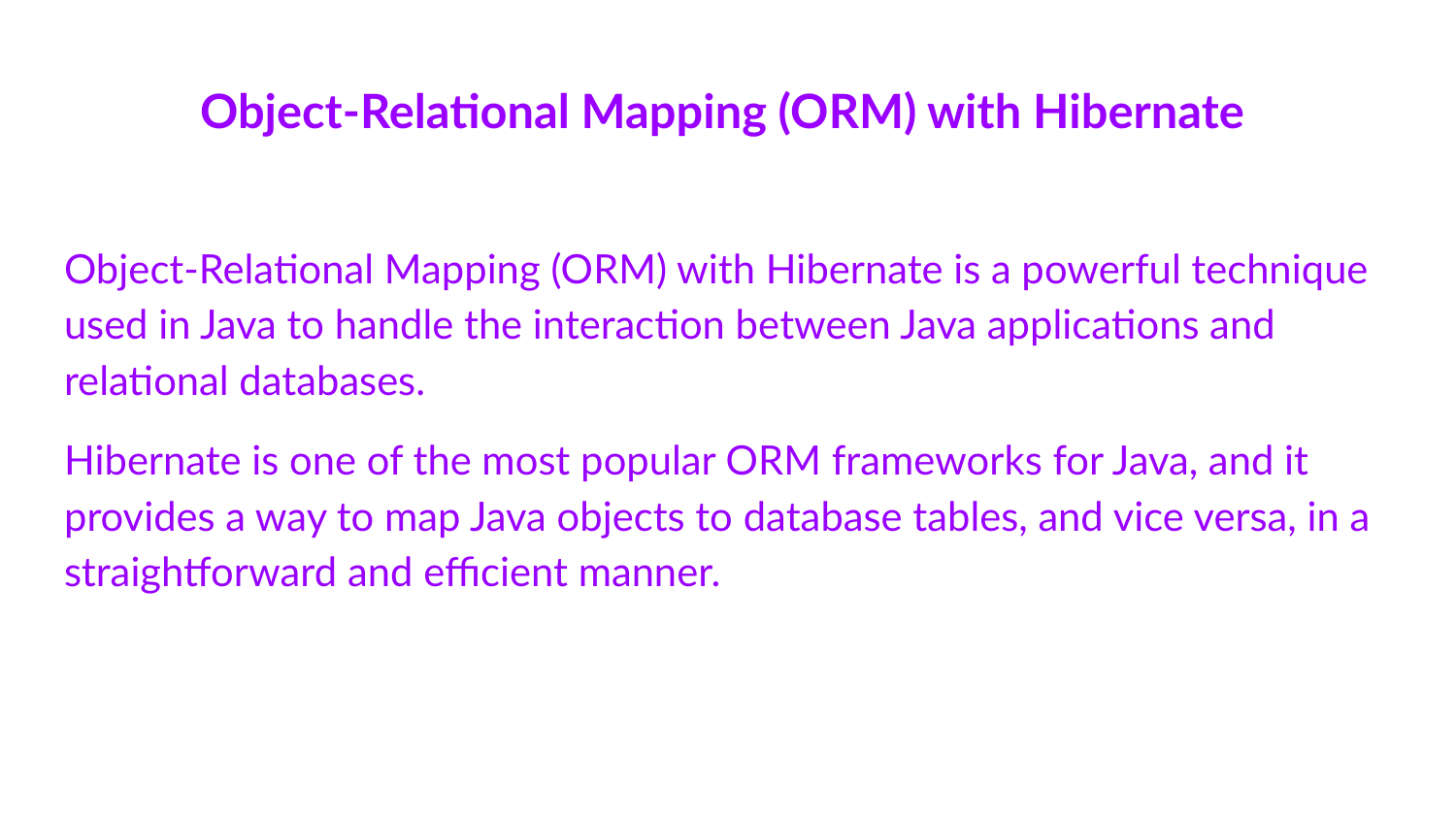

# Object-Relational Mapping (ORM) with Hibernate
Object-Relational Mapping (ORM) with Hibernate is a powerful technique used in Java to handle the interaction between Java applications and relational databases.
Hibernate is one of the most popular ORM frameworks for Java, and it provides a way to map Java objects to database tables, and vice versa, in a straightforward and efficient manner.